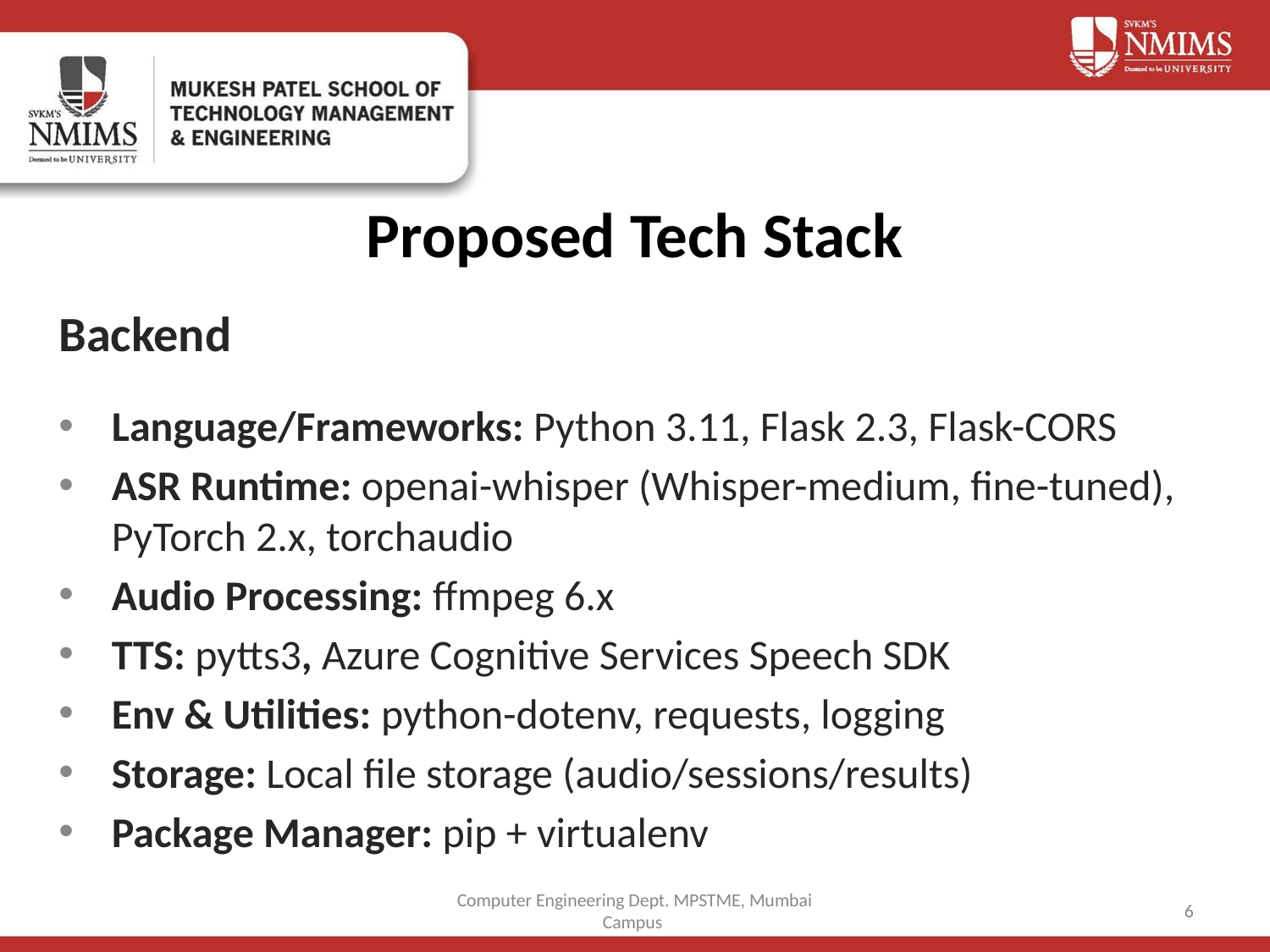

# Proposed Tech Stack
Backend

Language/Frameworks: Python 3.11, Flask 2.3, Flask-CORS
ASR Runtime: openai-whisper (Whisper-medium, fine-tuned), PyTorch 2.x, torchaudio
Audio Processing: ffmpeg 6.x
TTS: pytts3, Azure Cognitive Services Speech SDK
Env & Utilities: python-dotenv, requests, logging
Storage: Local file storage (audio/sessions/results)
Package Manager: pip + virtualenv
Computer Engineering Dept. MPSTME, Mumbai Campus
6